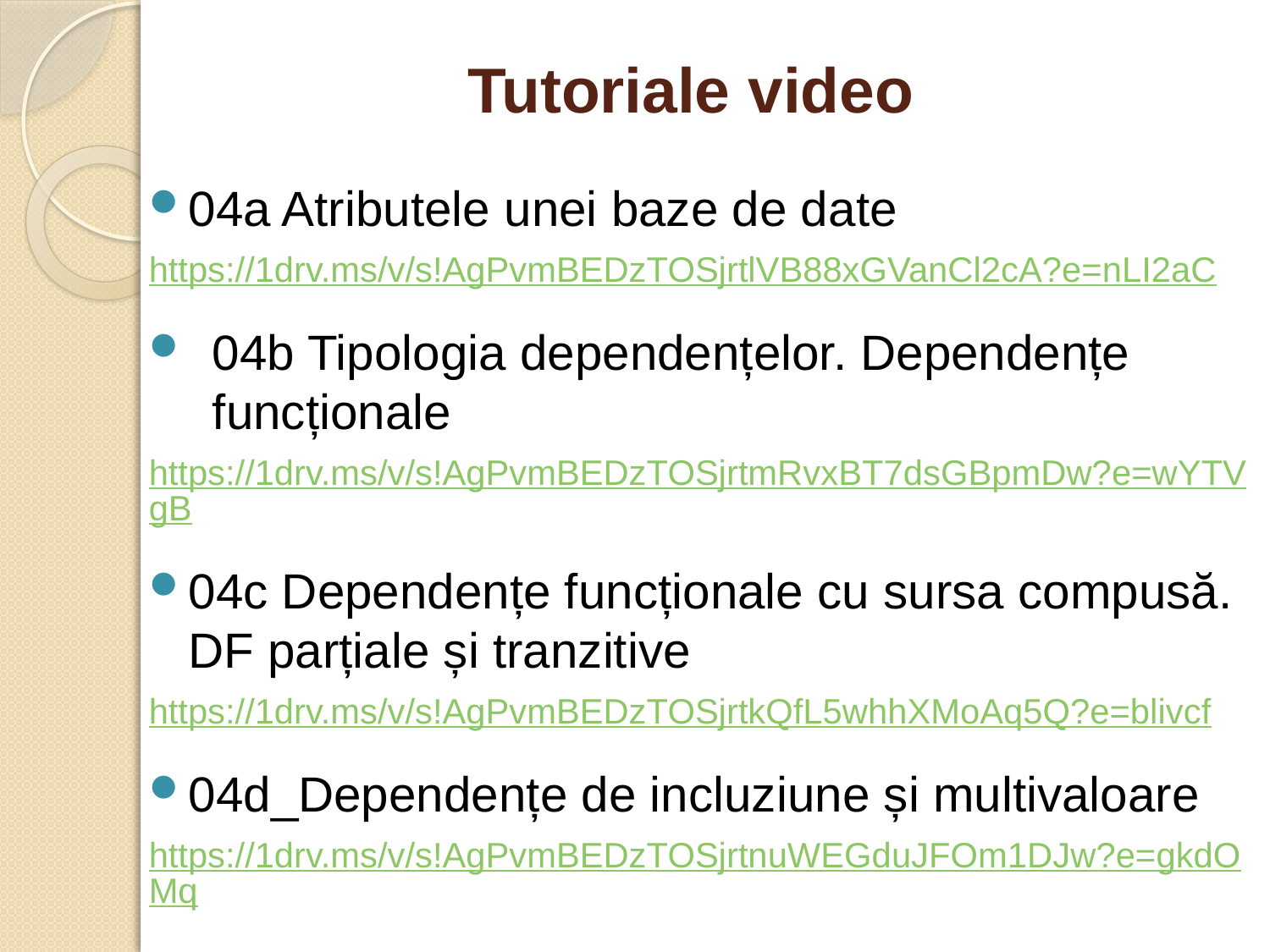

# Tutoriale video
04a Atributele unei baze de date
https://1drv.ms/v/s!AgPvmBEDzTOSjrtlVB88xGVanCl2cA?e=nLI2aC

04b Tipologia dependențelor. Dependențe funcționale
https://1drv.ms/v/s!AgPvmBEDzTOSjrtmRvxBT7dsGBpmDw?e=wYTVgB

04c Dependențe funcționale cu sursa compusă. DF parțiale și tranzitive
https://1drv.ms/v/s!AgPvmBEDzTOSjrtkQfL5whhXMoAq5Q?e=blivcf

04d_Dependențe de incluziune și multivaloare
https://1drv.ms/v/s!AgPvmBEDzTOSjrtnuWEGduJFOm1DJw?e=gkdOMq